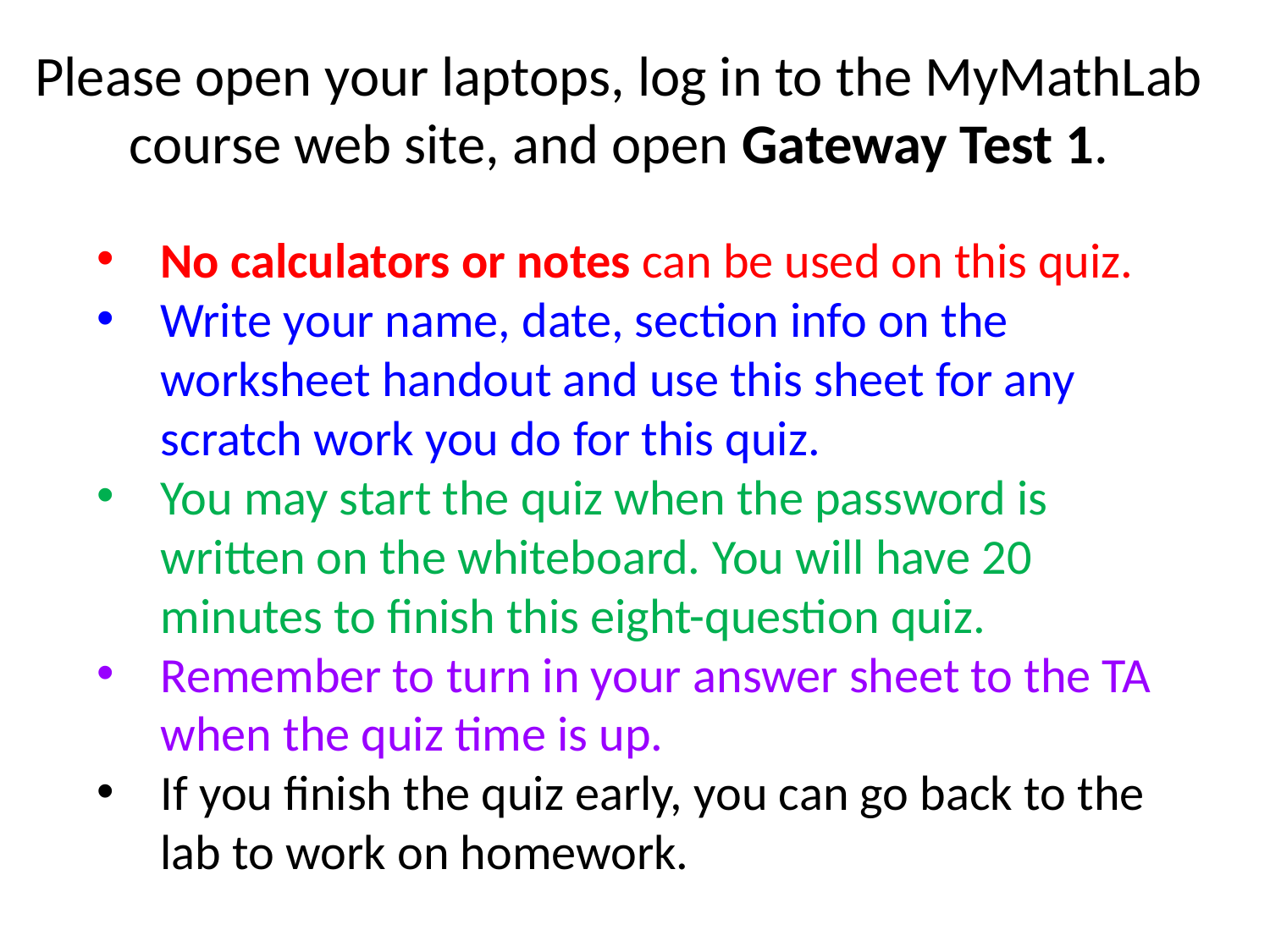

# Please open your laptops, log in to the MyMathLab course web site, and open Gateway Test 1.
No calculators or notes can be used on this quiz.
Write your name, date, section info on the worksheet handout and use this sheet for any scratch work you do for this quiz.
You may start the quiz when the password is written on the whiteboard. You will have 20 minutes to finish this eight-question quiz.
Remember to turn in your answer sheet to the TA when the quiz time is up.
If you finish the quiz early, you can go back to the lab to work on homework.